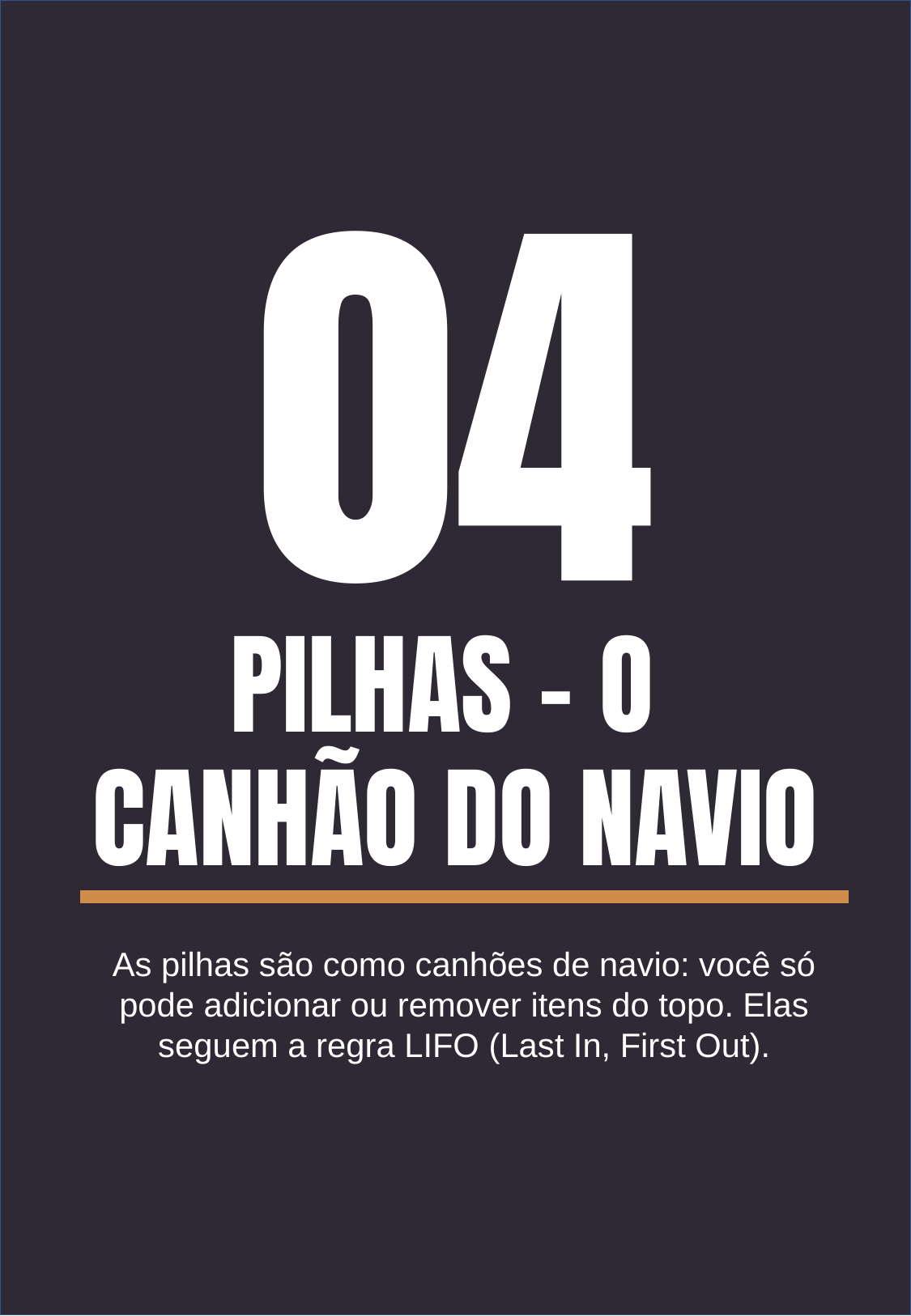

04
PILHAS - O
CANHÃO DO NAVIO
As pilhas são como canhões de navio: você só pode adicionar ou remover itens do topo. Elas seguem a regra LIFO (Last In, First Out).
EXPLORANDO ESTRUTURAS DE DADOS - MATHEUS BEZERRA
10